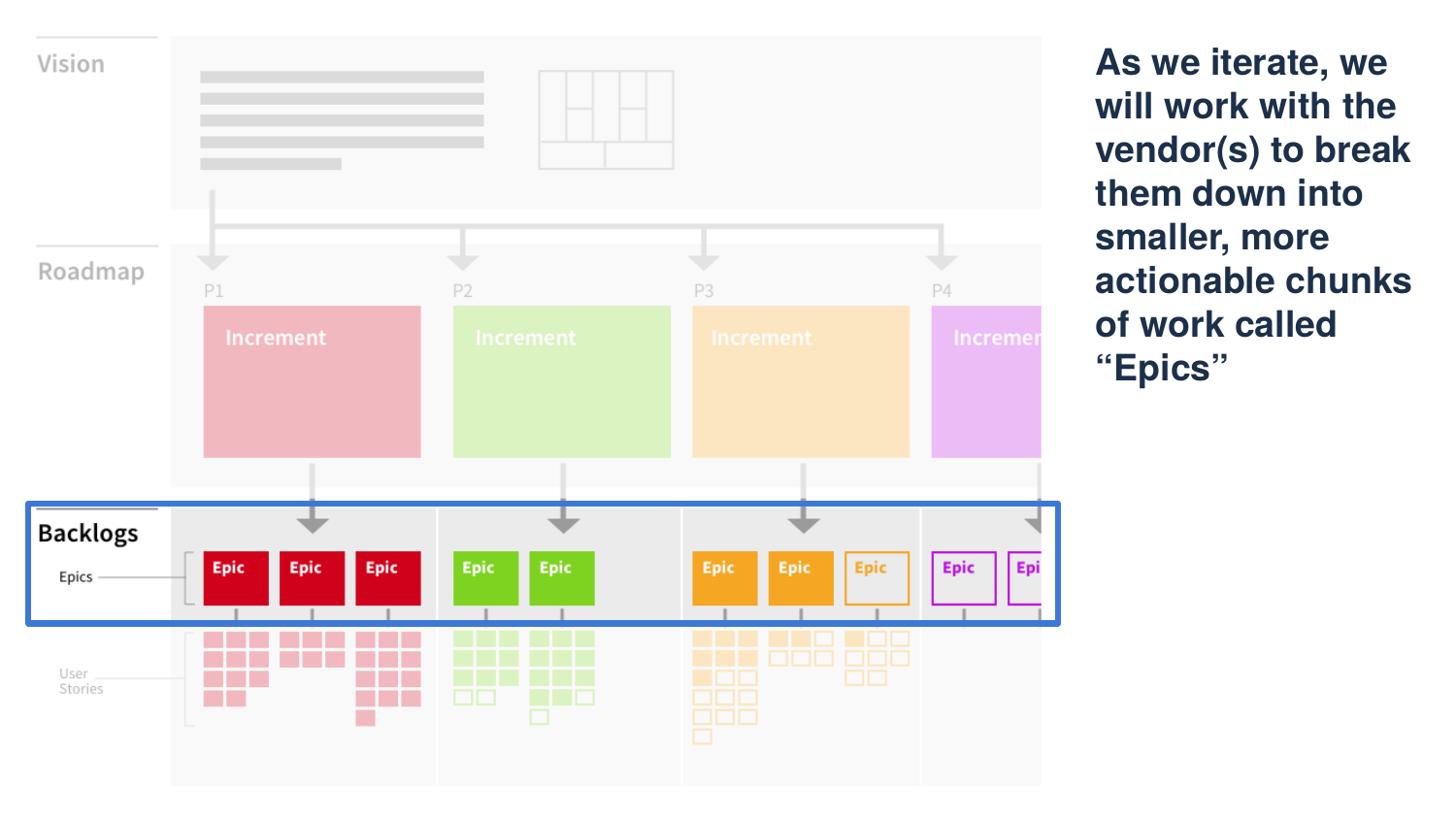

As we iterate, we will work with the vendor(s) to break them down into smaller, more actionable chunks of work called “Epics”